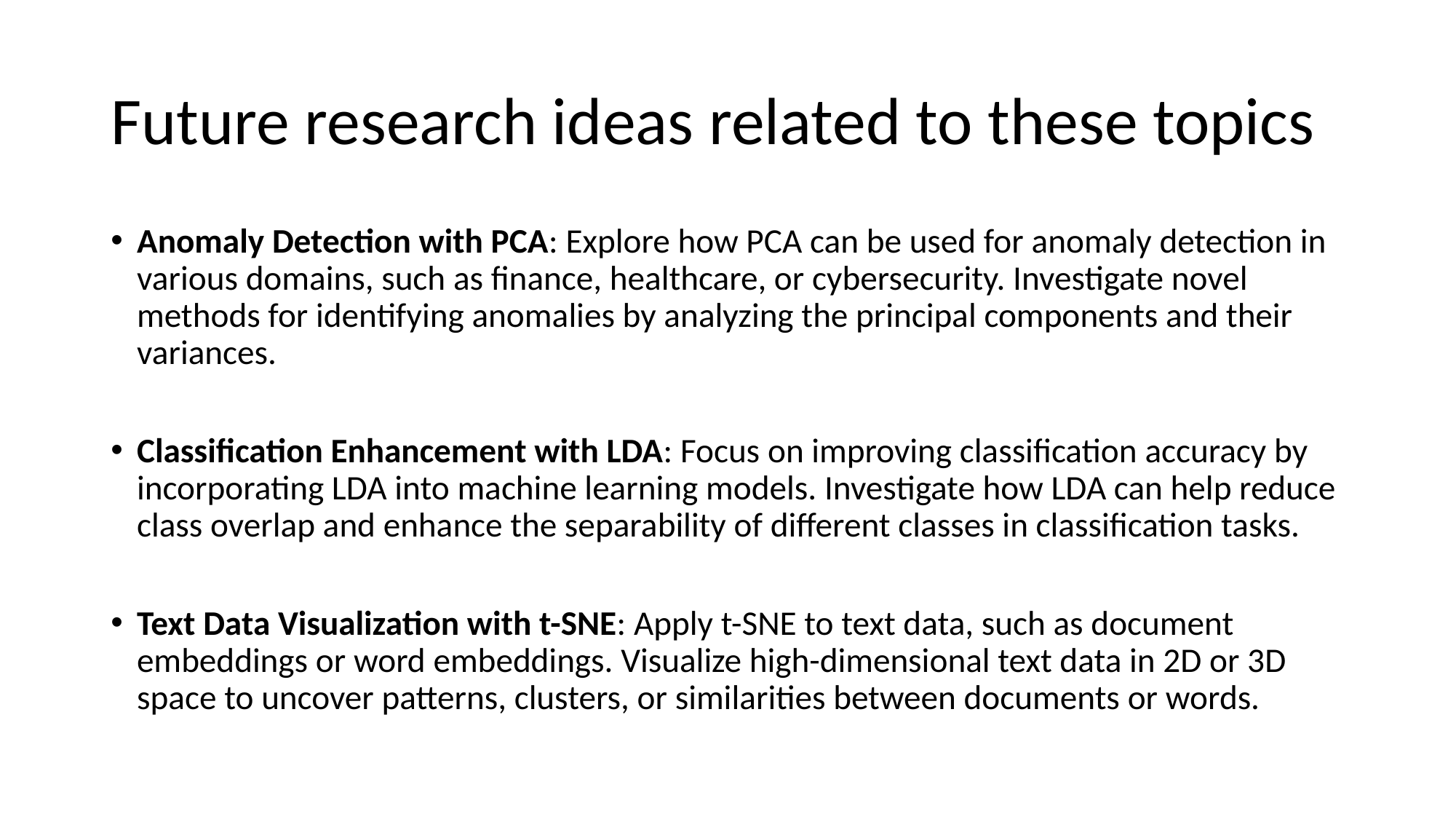

# Future research ideas related to these topics
Anomaly Detection with PCA: Explore how PCA can be used for anomaly detection in various domains, such as finance, healthcare, or cybersecurity. Investigate novel methods for identifying anomalies by analyzing the principal components and their variances.

Classification Enhancement with LDA: Focus on improving classification accuracy by incorporating LDA into machine learning models. Investigate how LDA can help reduce class overlap and enhance the separability of different classes in classification tasks.

Text Data Visualization with t-SNE: Apply t-SNE to text data, such as document embeddings or word embeddings. Visualize high-dimensional text data in 2D or 3D space to uncover patterns, clusters, or similarities between documents or words.